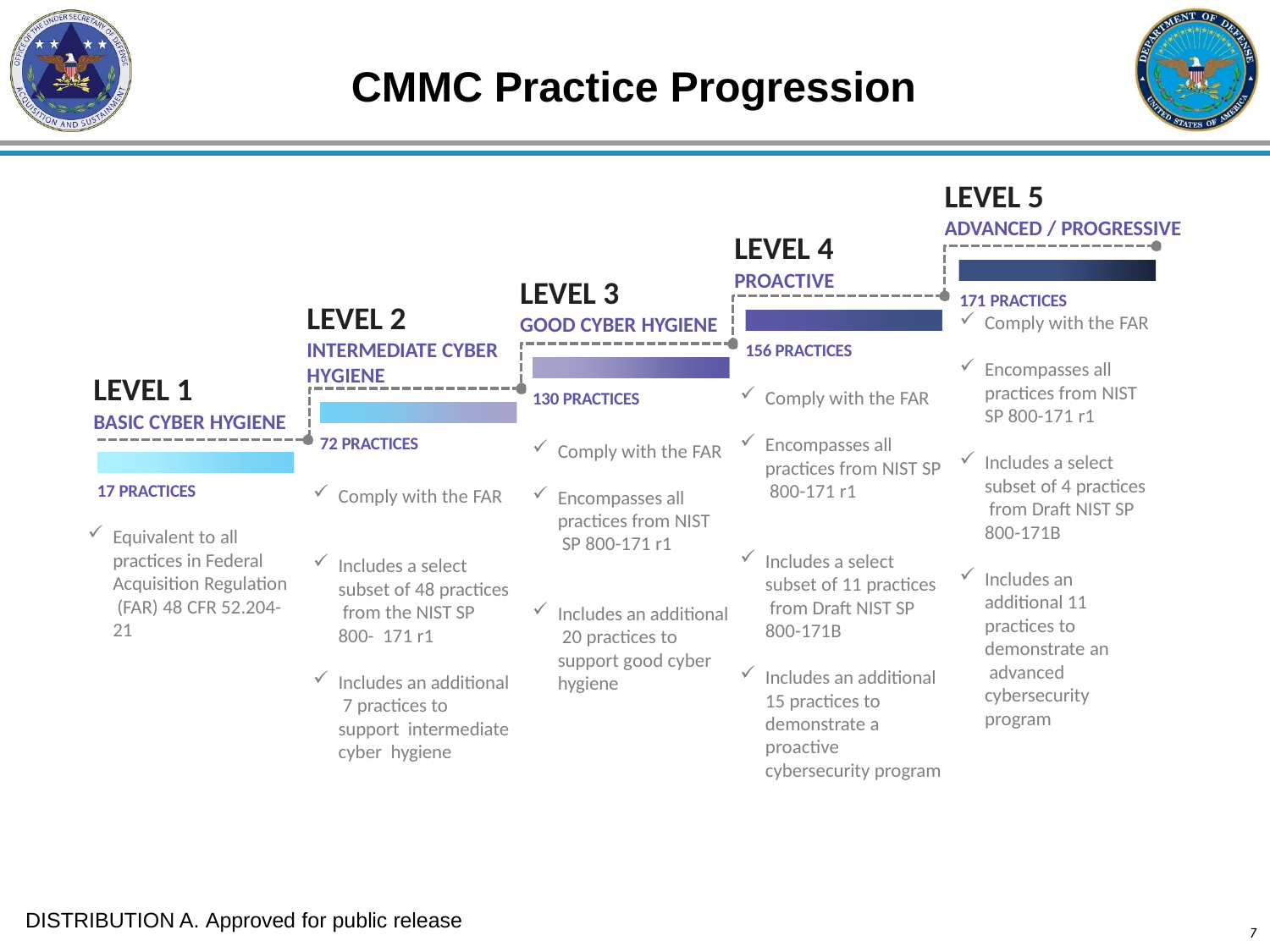

# CMMC Practice Progression
LEVEL 5
ADVANCED / PROGRESSIVE
LEVEL 4

PROACTIVE
LEVEL 3
171 PRACTICES
Comply with the FAR
LEVEL 2
INTERMEDIATE CYBER
GOOD CYBER HYGIENE
156 PRACTICES
Encompasses all  practices from NIST
HYGIENE
LEVEL 1

Comply with the FAR
130 PRACTICES
SP 800-171 r1
BASIC CYBER HYGIENE
72 PRACTICES
Encompasses all  practices from NIST SP  800-171 r1
Comply with the FAR
Includes a select  subset of 4 practices  from Draft NIST SP  800-171B

17 PRACTICES
Comply with the FAR
Encompasses all  practices from NIST  SP 800-171 r1
Equivalent to all  practices in Federal  Acquisition Regulation  (FAR) 48 CFR 52.204-  21
Includes a select  subset of 11 practices  from Draft NIST SP  800-171B
Includes a select  subset of 48 practices  from the NIST SP 800-  171 r1
Includes an  additional 11  practices to  demonstrate an  advanced  cybersecurity  program
Includes an additional  20 practices to  support good cyber  hygiene
Includes an additional  15 practices to  demonstrate a  proactive  cybersecurity program
Includes an additional  7 practices to support  intermediate cyber  hygiene
DISTRIBUTION A. Approved for public release
7